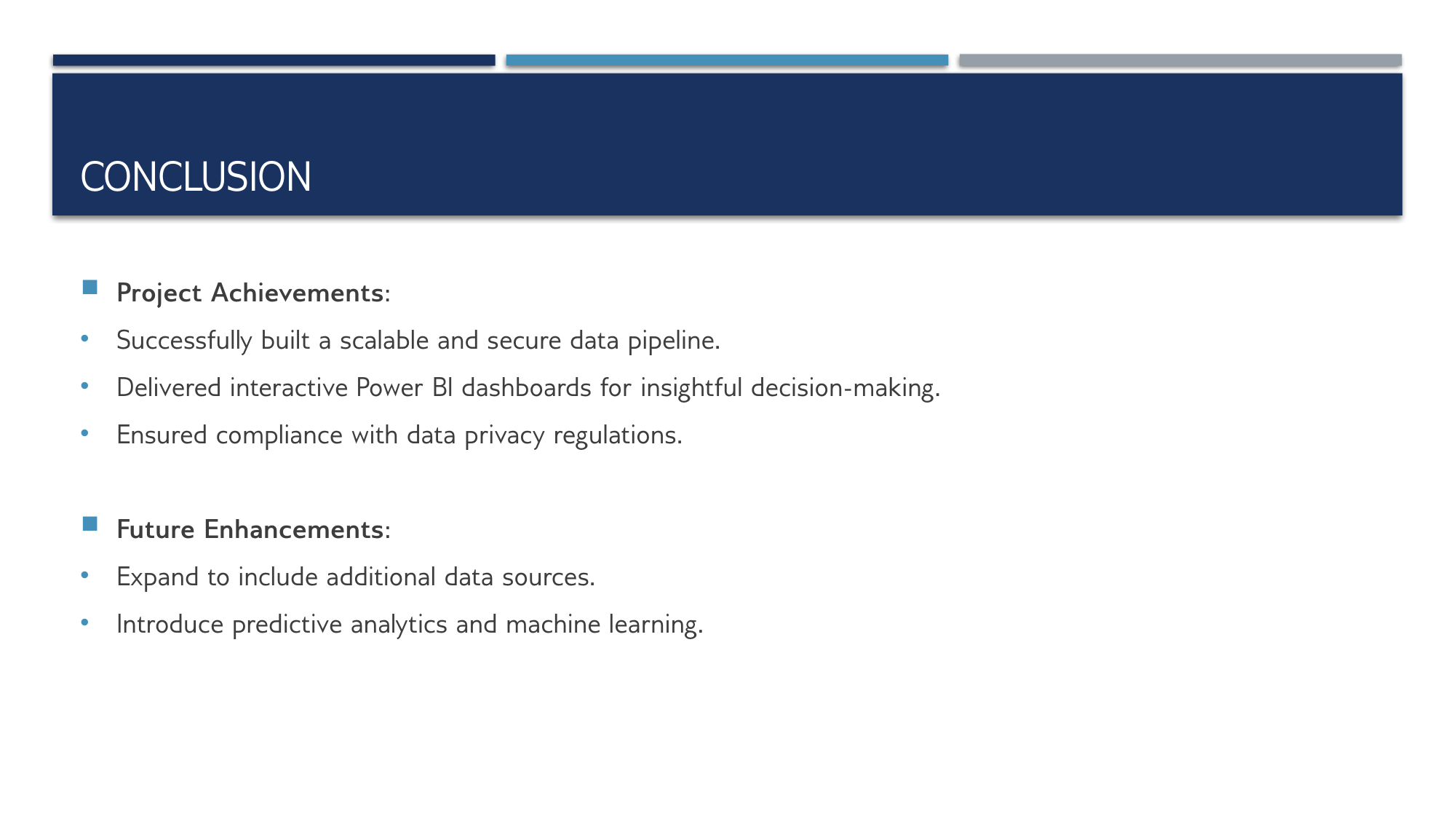

# Conclusion
Project Achievements:
Successfully built a scalable and secure data pipeline.
Delivered interactive Power BI dashboards for insightful decision-making.
Ensured compliance with data privacy regulations.

Future Enhancements:
Expand to include additional data sources.
Introduce predictive analytics and machine learning.